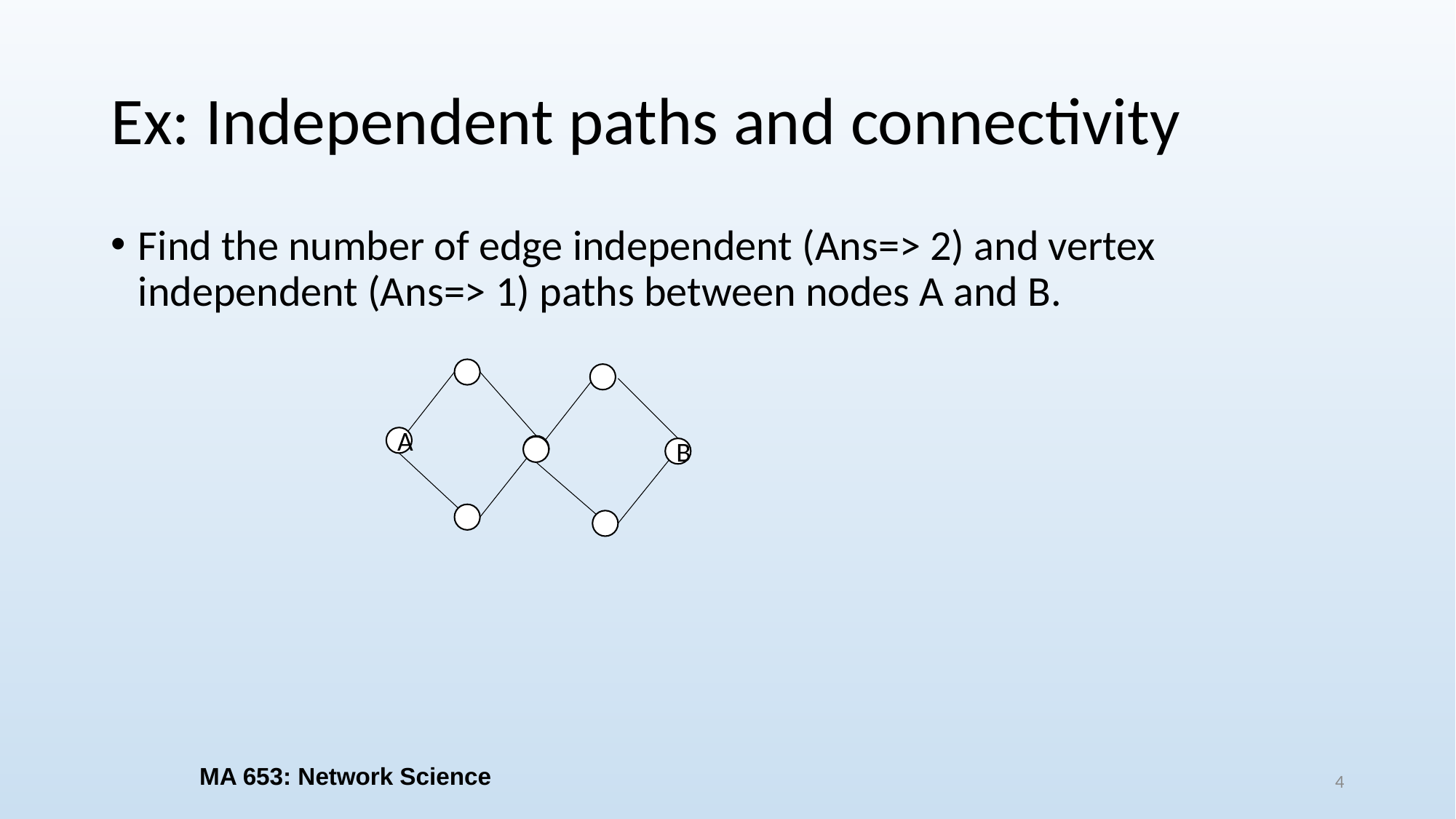

# Ex: Independent paths and connectivity
Find the number of edge independent (Ans=> 2) and vertex independent (Ans=> 1) paths between nodes A and B.

A

B

MA 653: Network Science
4